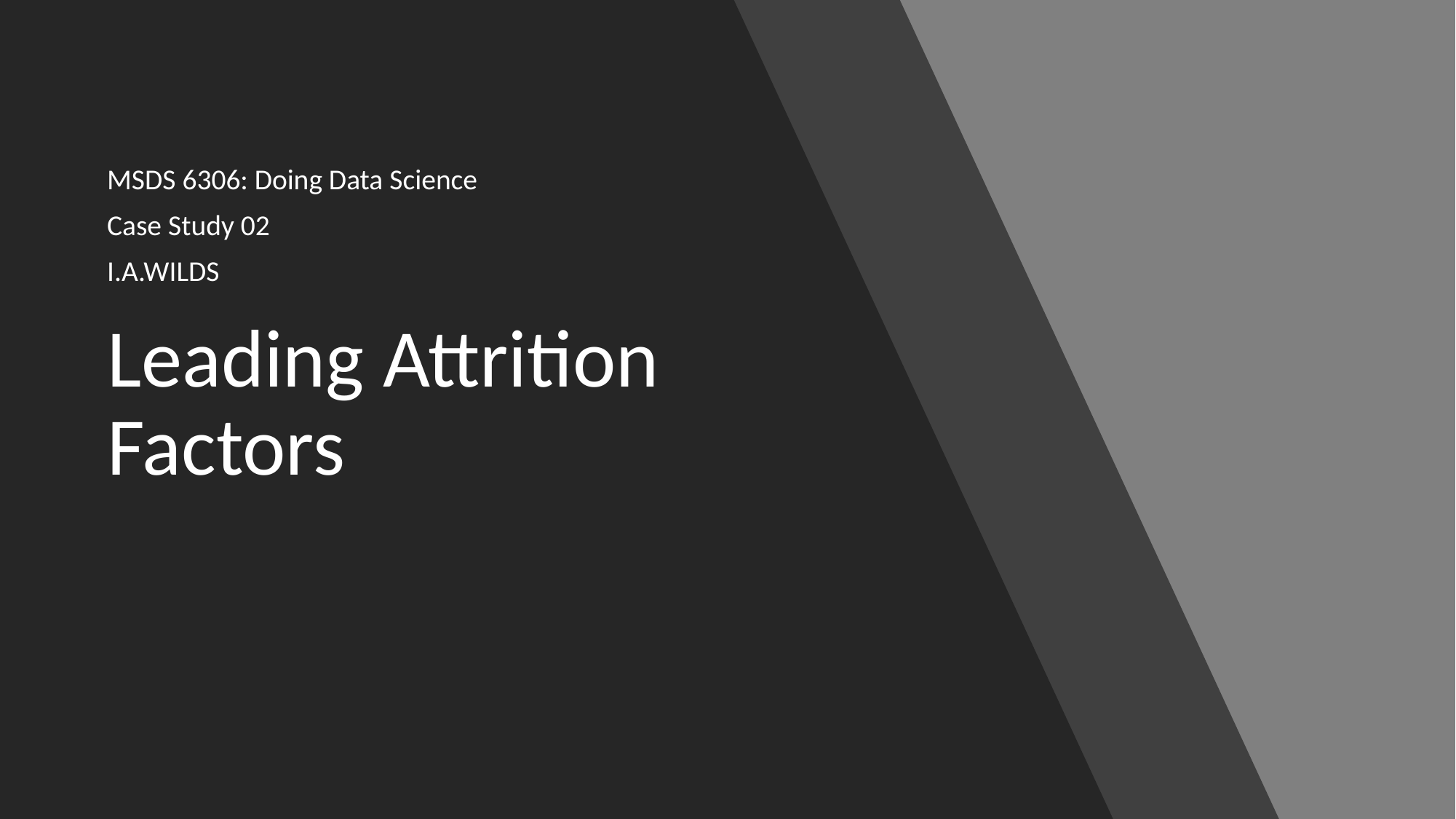

MSDS 6306: Doing Data Science
Case Study 02
I.A.WILDS
# Leading Attrition Factors